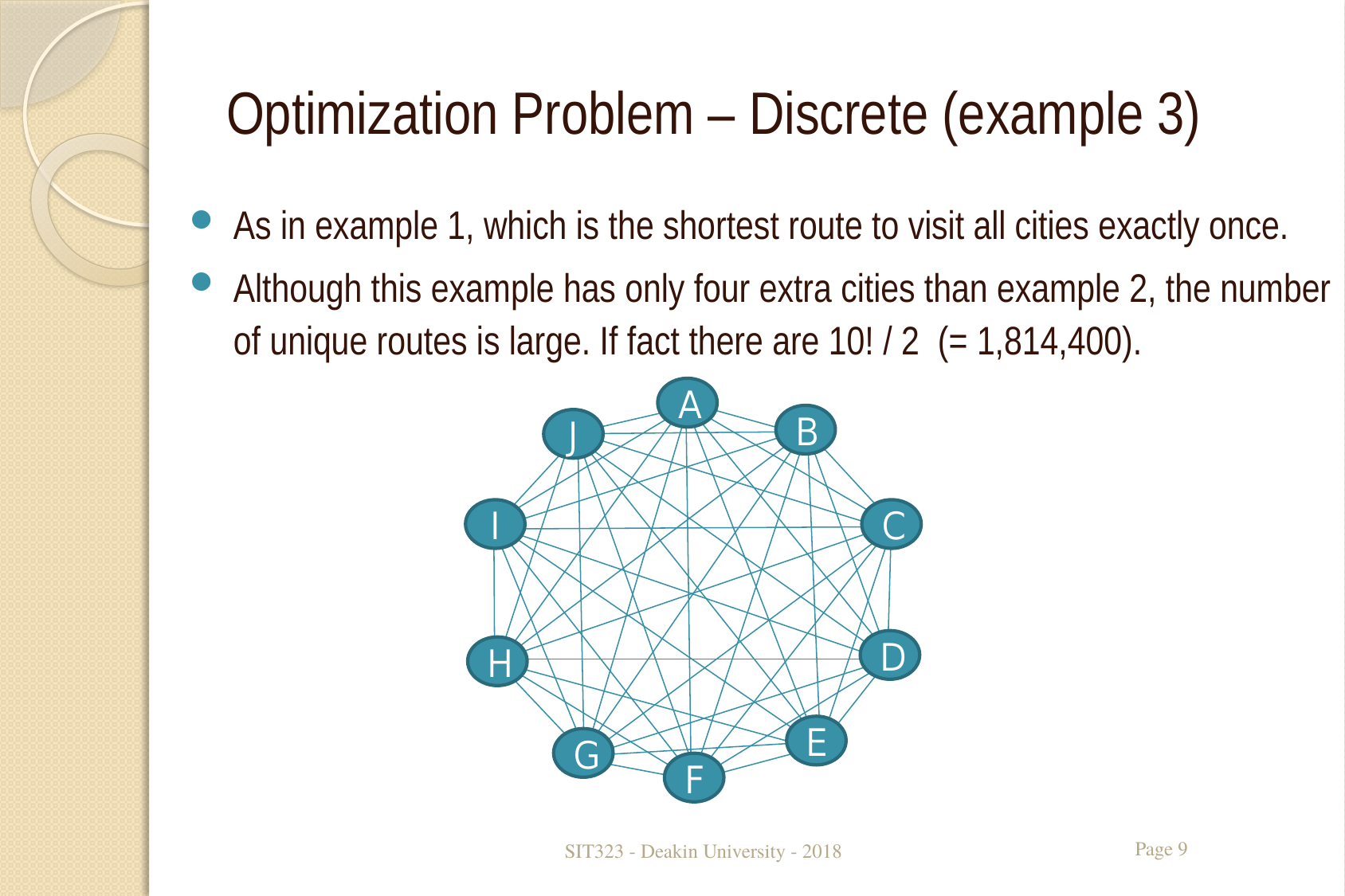

# Optimization Problem – Discrete (example 3)
As in example 1, which is the shortest route to visit all cities exactly once.
Although this example has only four extra cities than example 2, the number of unique routes is large. If fact there are 10! / 2  (= 1,814,400).
A
B
J
I
C
D
H
E
G
F
SIT323 - Deakin University - 2018
Page 9